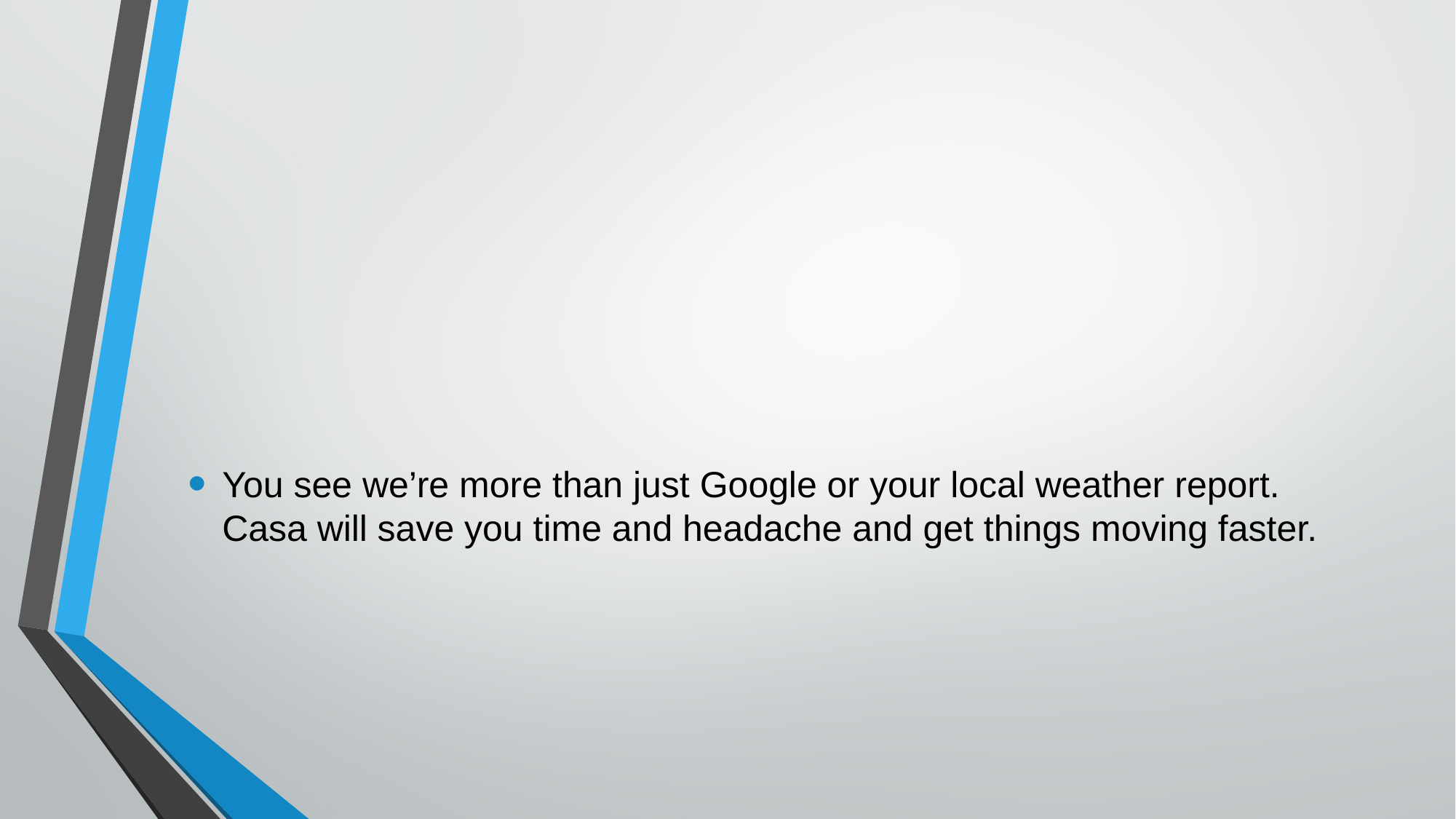

#
You see we’re more than just Google or your local weather report. Casa will save you time and headache and get things moving faster.